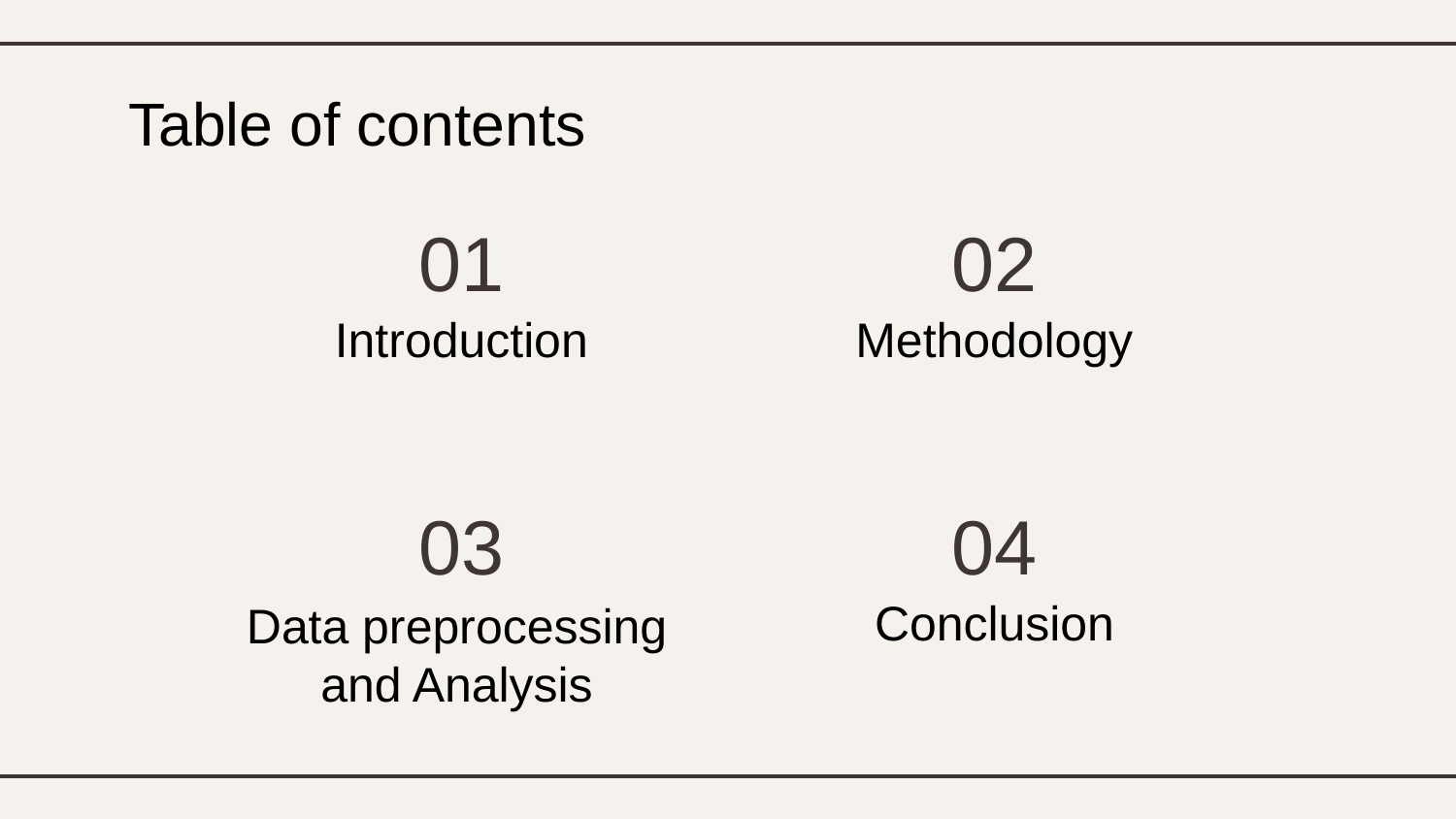

# Table of contents
01
02
Introduction
Methodology
03
04
Conclusion
Data preprocessing and Analysis